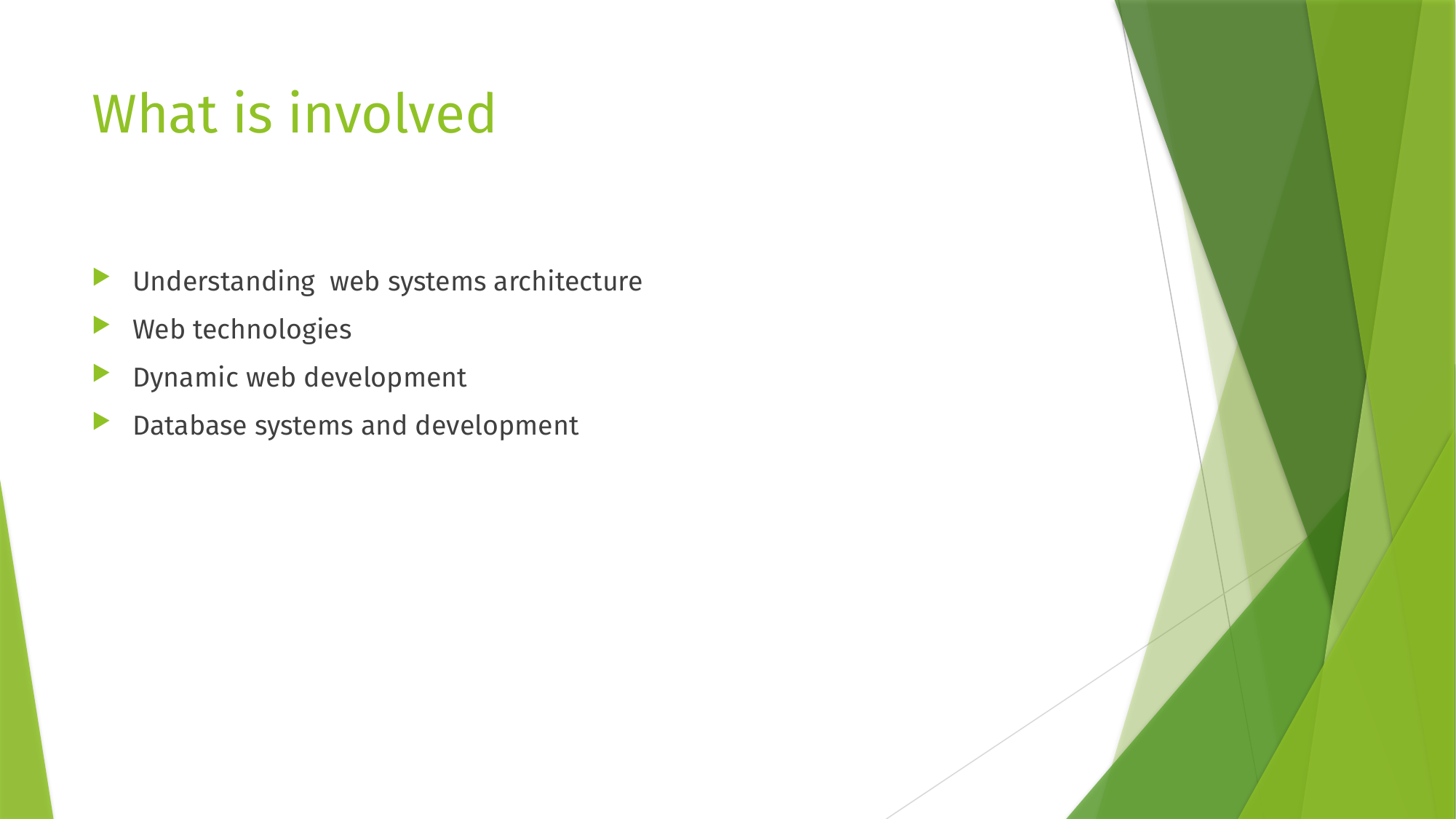

# What is involved
Understanding  web systems architecture
Web technologies
Dynamic web development
Database systems and development